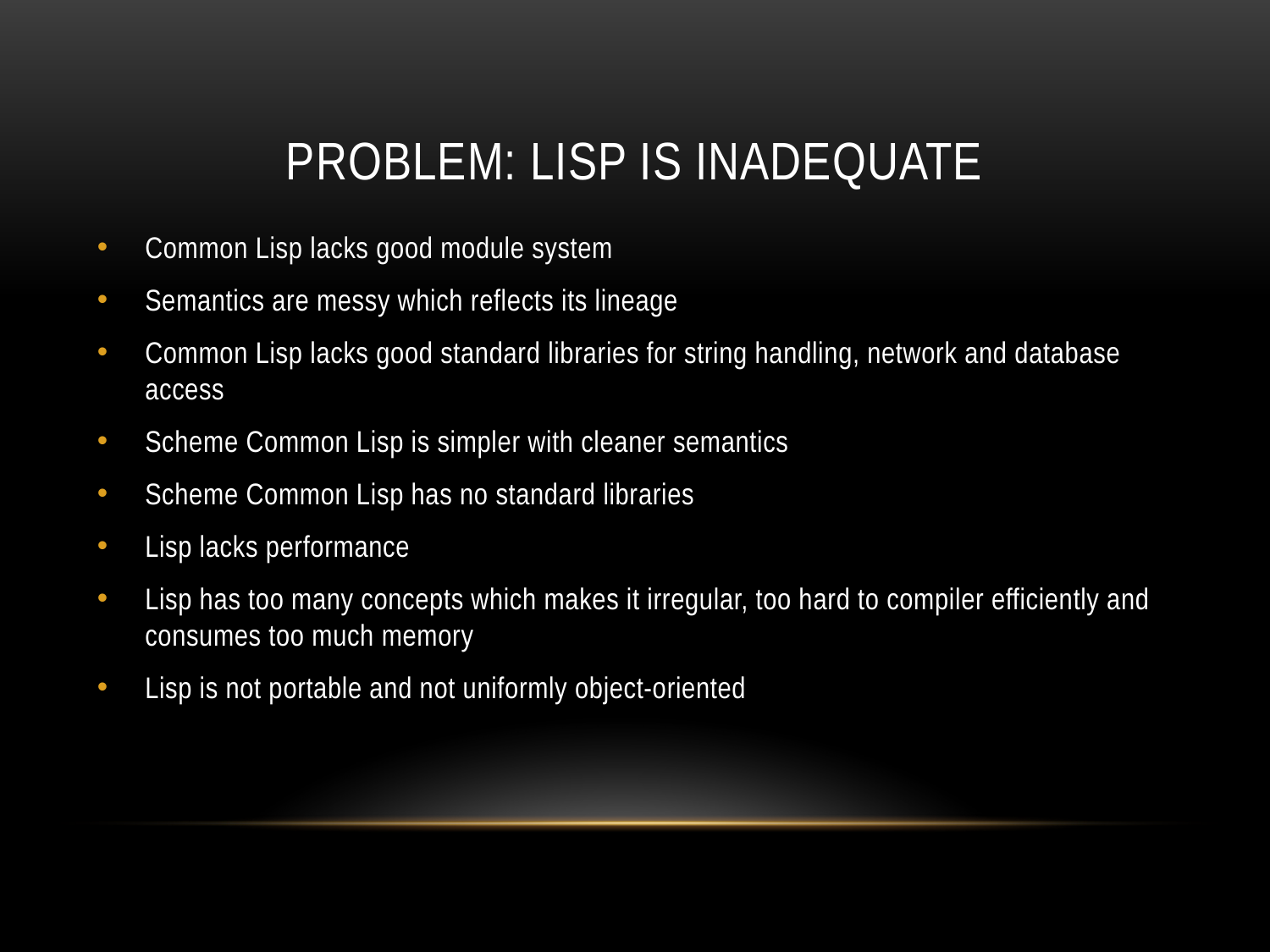

# Problem: Lisp is inadequate
Common Lisp lacks good module system
Semantics are messy which reflects its lineage
Common Lisp lacks good standard libraries for string handling, network and database access
Scheme Common Lisp is simpler with cleaner semantics
Scheme Common Lisp has no standard libraries
Lisp lacks performance
Lisp has too many concepts which makes it irregular, too hard to compiler efficiently and consumes too much memory
Lisp is not portable and not uniformly object-oriented